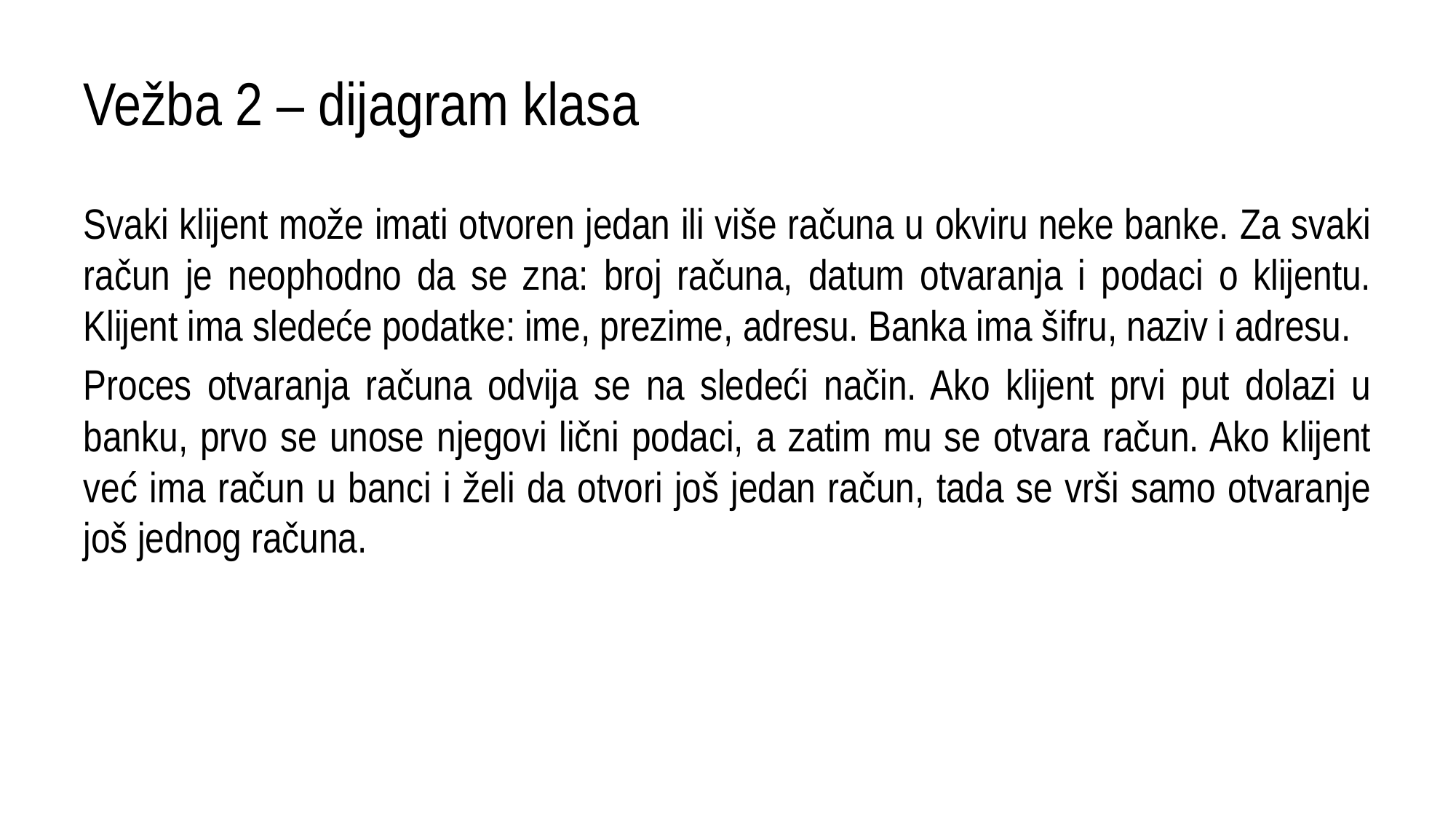

# Vežba 2 – dijagram klasa
Svaki klijent može imati otvoren jedan ili više računa u okviru neke banke. Za svaki račun je neophodno da se zna: broj računa, datum otvaranja i podaci o klijentu. Klijent ima sledeće podatke: ime, prezime, adresu. Banka ima šifru, naziv i adresu.
Proces otvaranja računa odvija se na sledeći način. Ako klijent prvi put dolazi u banku, prvo se unose njegovi lični podaci, a zatim mu se otvara račun. Ako klijent već ima račun u banci i želi da otvori još jedan račun, tada se vrši samo otvaranje još jednog računa.